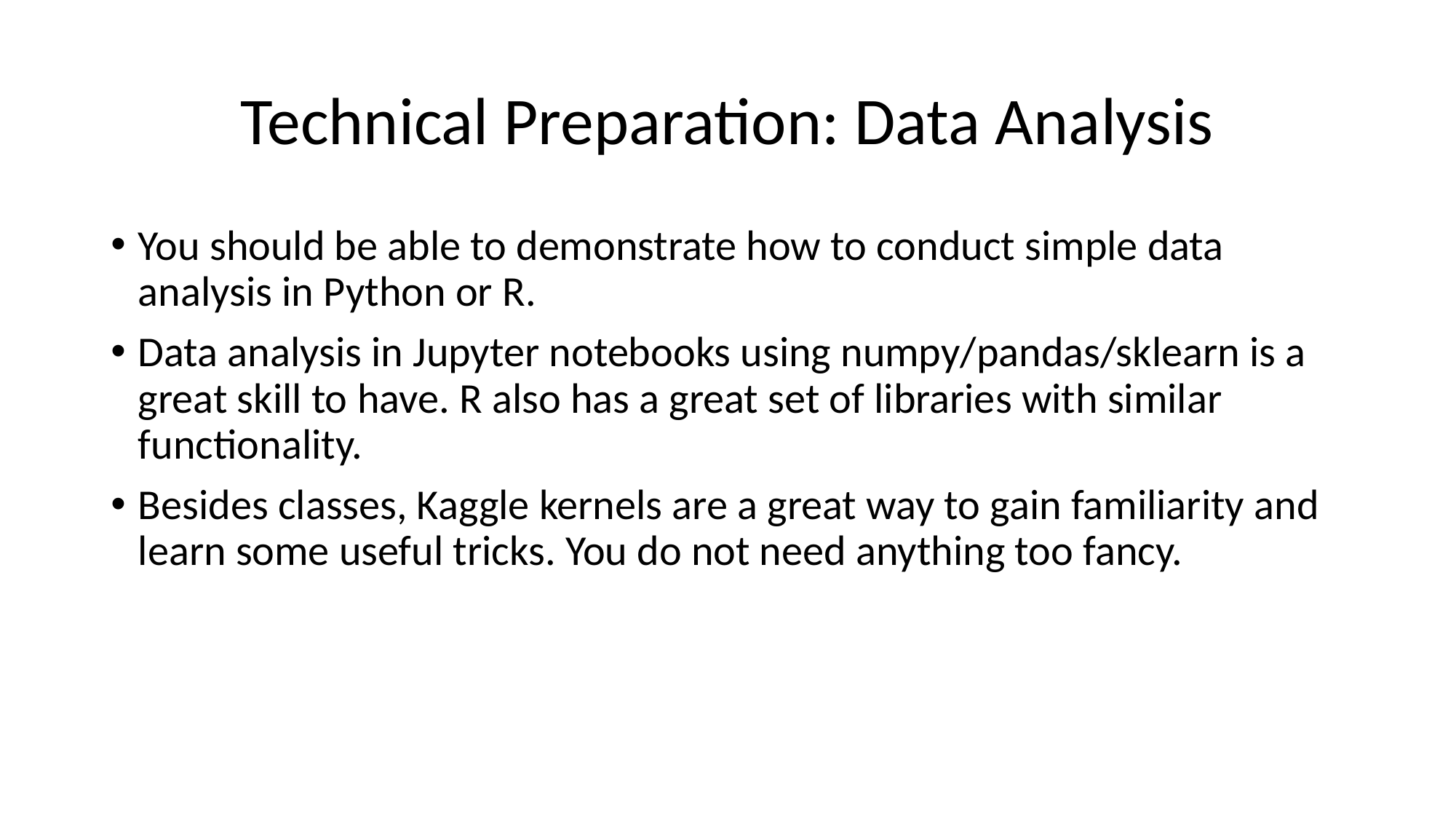

# Technical Preparation: Data Analysis
You should be able to demonstrate how to conduct simple data analysis in Python or R.
Data analysis in Jupyter notebooks using numpy/pandas/sklearn is a great skill to have. R also has a great set of libraries with similar functionality.
Besides classes, Kaggle kernels are a great way to gain familiarity and learn some useful tricks. You do not need anything too fancy.